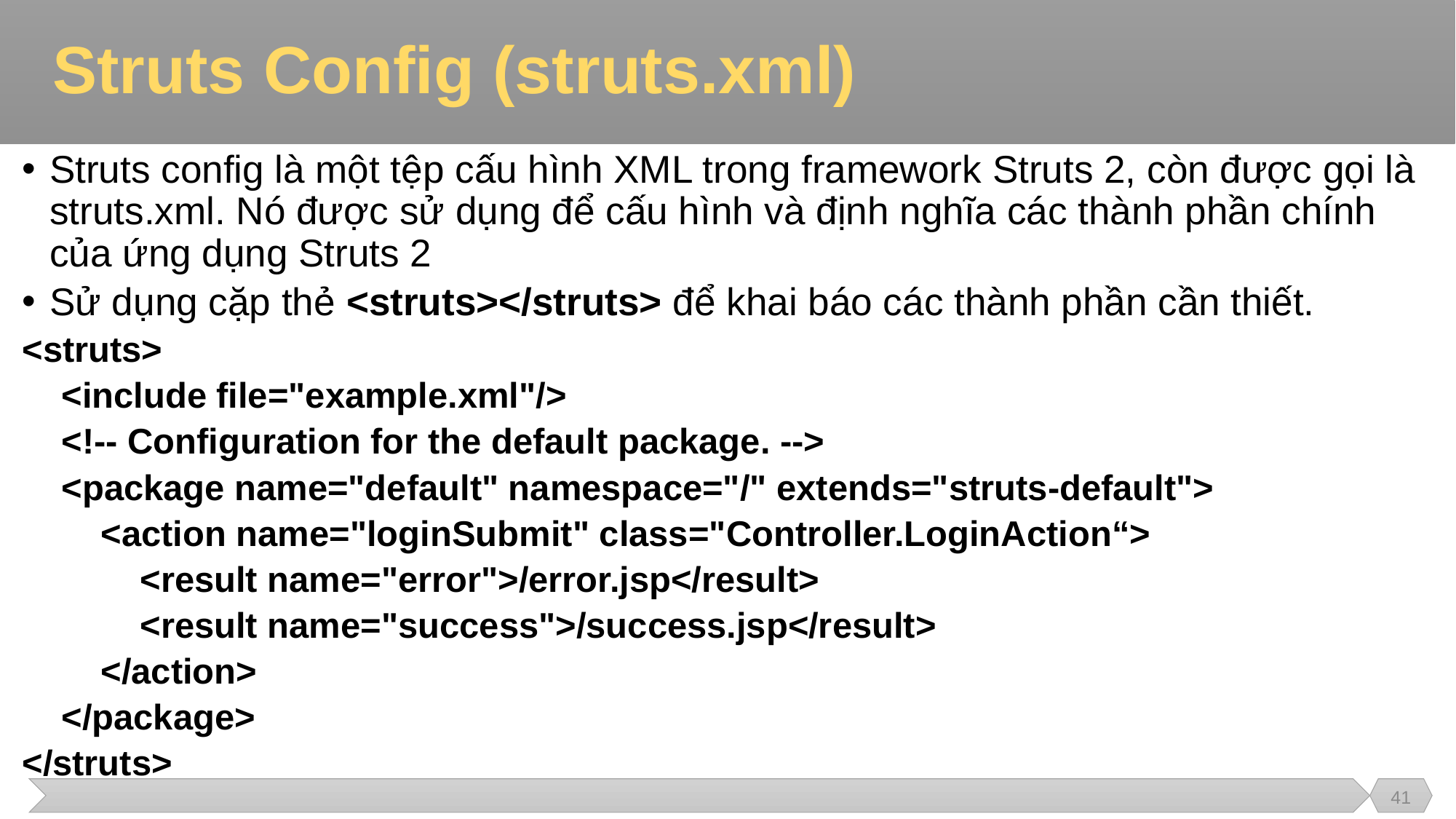

# Struts Config (struts.xml)
Struts config là một tệp cấu hình XML trong framework Struts 2, còn được gọi là struts.xml. Nó được sử dụng để cấu hình và định nghĩa các thành phần chính của ứng dụng Struts 2
Sử dụng cặp thẻ <struts></struts> để khai báo các thành phần cần thiết.
<struts>
    <include file="example.xml"/>
    <!-- Configuration for the default package. -->
    <package name="default" namespace="/" extends="struts-default">
        <action name="loginSubmit" class="Controller.LoginAction“>
            <result name="error">/error.jsp</result>
            <result name="success">/success.jsp</result>
        </action>
    </package>
</struts>
41